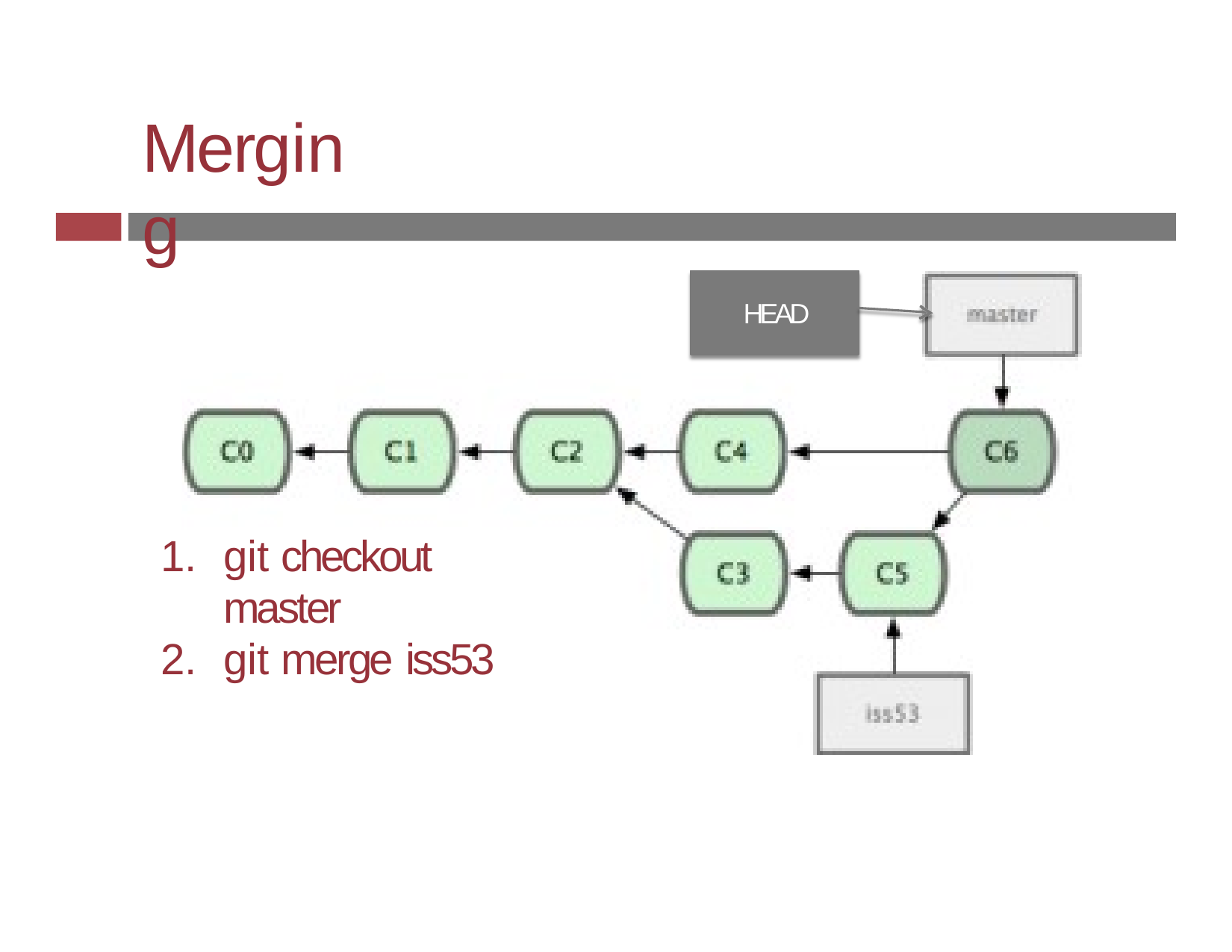

# Merging

HEAD

git checkout master
git merge iss53